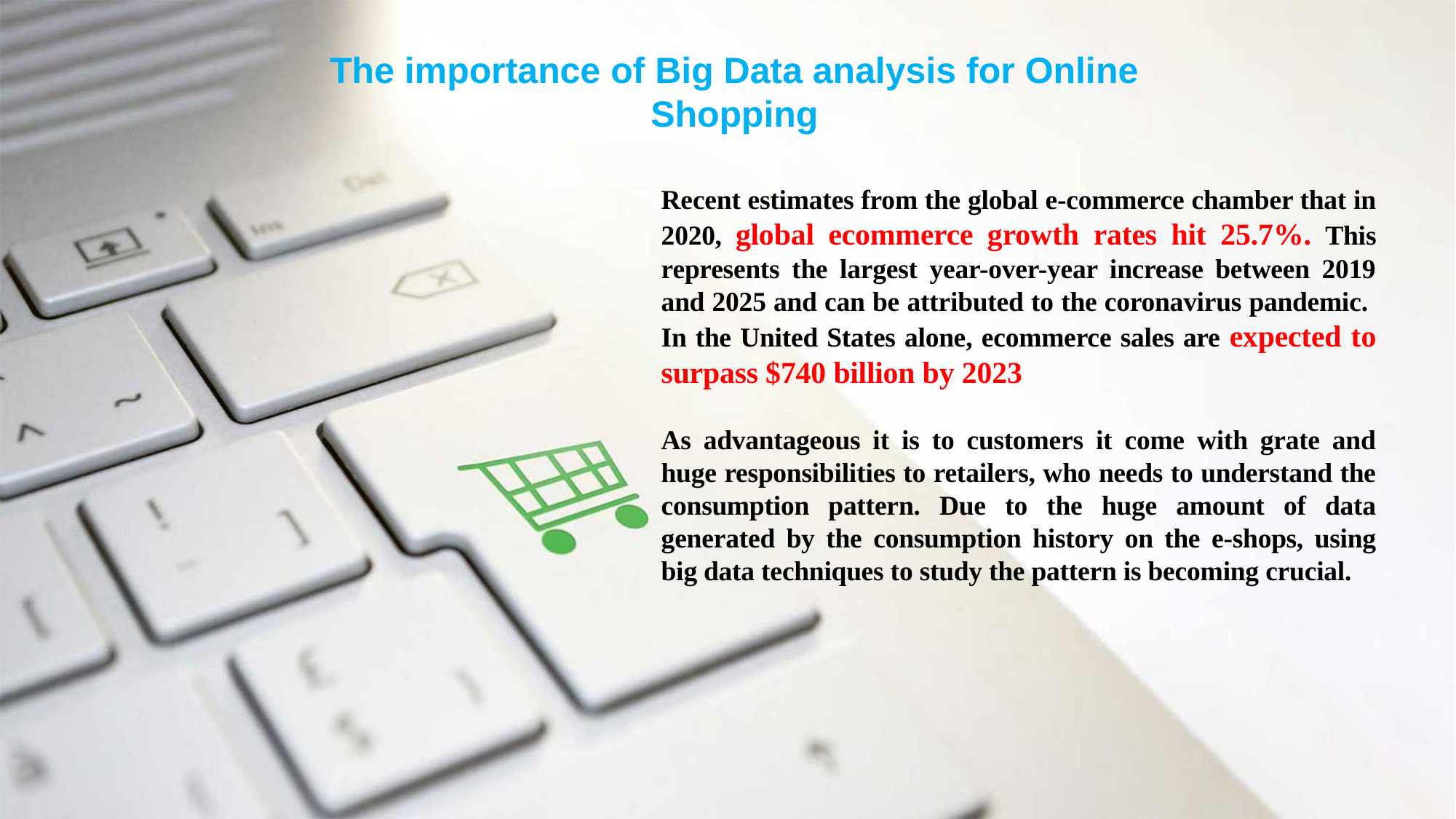

The importance of Big Data analysis for Online Shopping
Recent estimates from the global e-commerce chamber that in 2020, global ecommerce growth rates hit 25.7%. This represents the largest year-over-year increase between 2019 and 2025 and can be attributed to the coronavirus pandemic.  In the United States alone, ecommerce sales are expected to surpass $740 billion by 2023

As advantageous it is to customers it come with grate and huge responsibilities to retailers, who needs to understand the consumption pattern. Due to the huge amount of data generated by the consumption history on the e-shops, using big data techniques to study the pattern is becoming crucial.